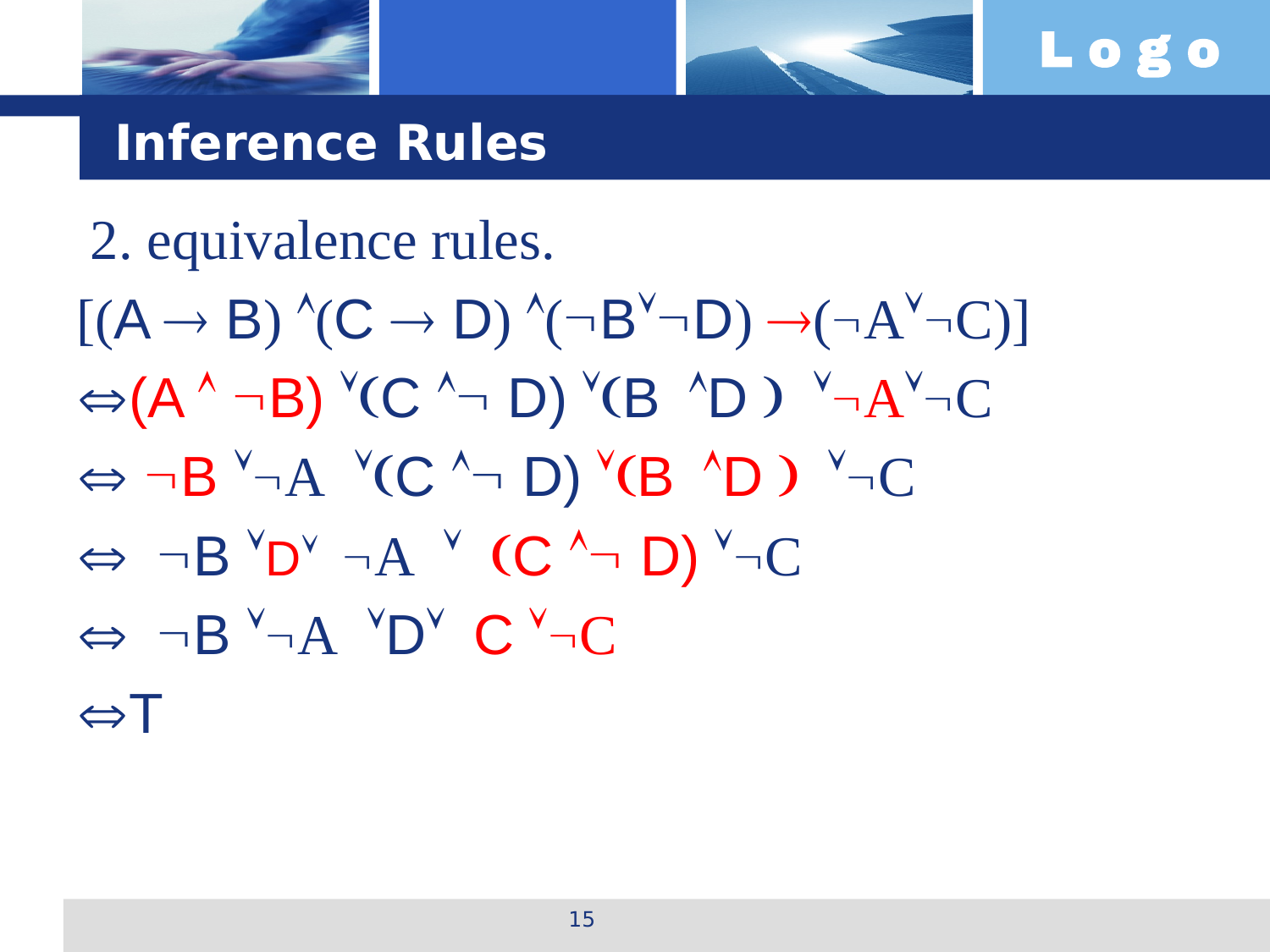

# Inference Rules
 2. equivalence rules.
[(A → B) ∧(C → D) ∧(¬B∨¬D) →(¬A∨¬C)]
⇔(A ∧ ¬B) ∨(C ∧¬ D) ∨(B ∧D ) ∨¬A∨¬C
⇔ ¬B ∨¬A ∨(C ∧¬ D) ∨(B ∧D ) ∨¬C
⇔ ¬B ∨D∨ ¬A ∨ (C ∧¬ D) ∨¬C
⇔ ¬B ∨¬A ∨D∨ C ∨¬C
⇔T
15